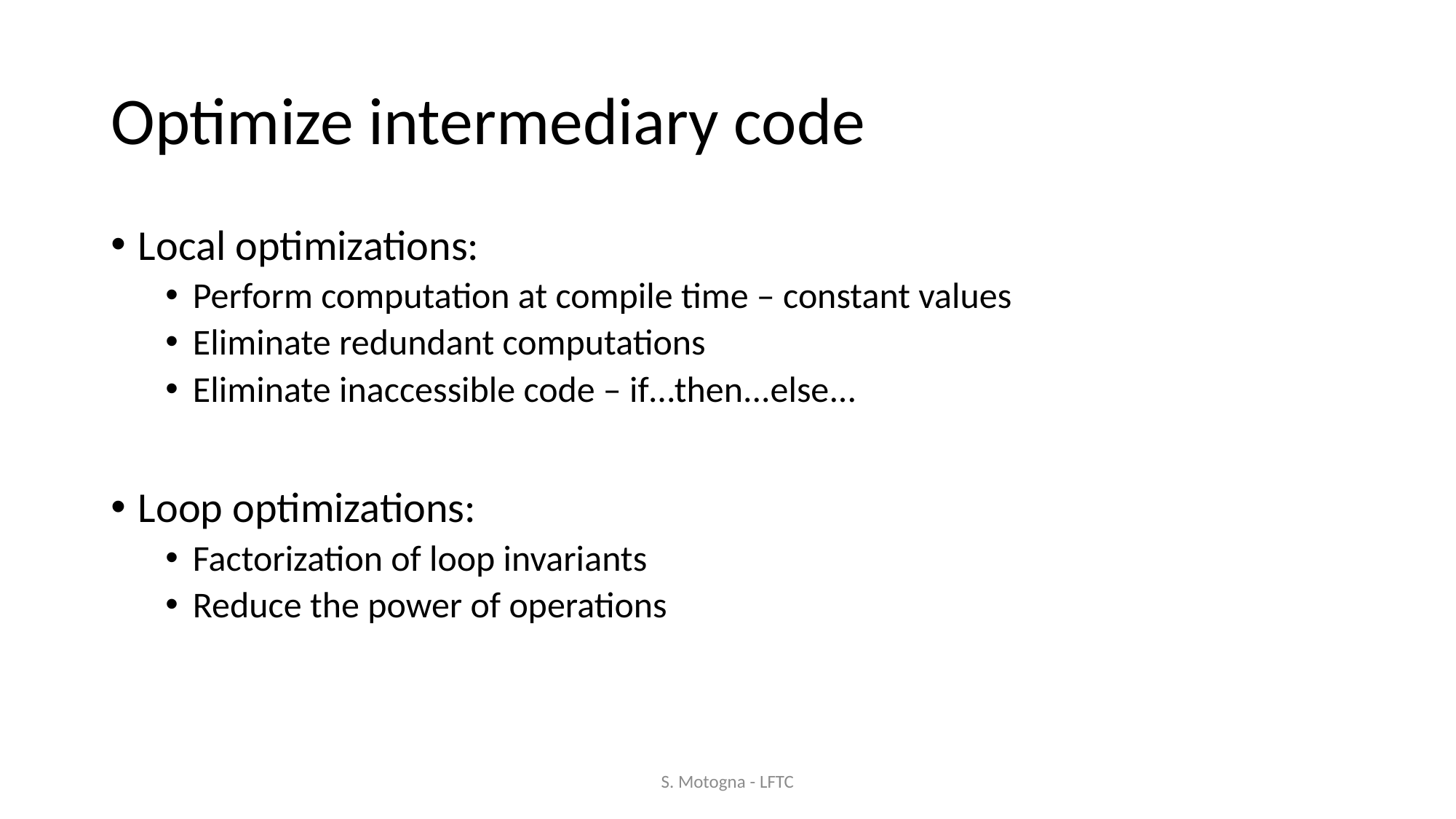

# Optimize intermediary code
Local optimizations:
Perform computation at compile time – constant values
Eliminate redundant computations
Eliminate inaccessible code – if…then...else...

Loop optimizations:
Factorization of loop invariants
Reduce the power of operations

S. Motogna - LFTC